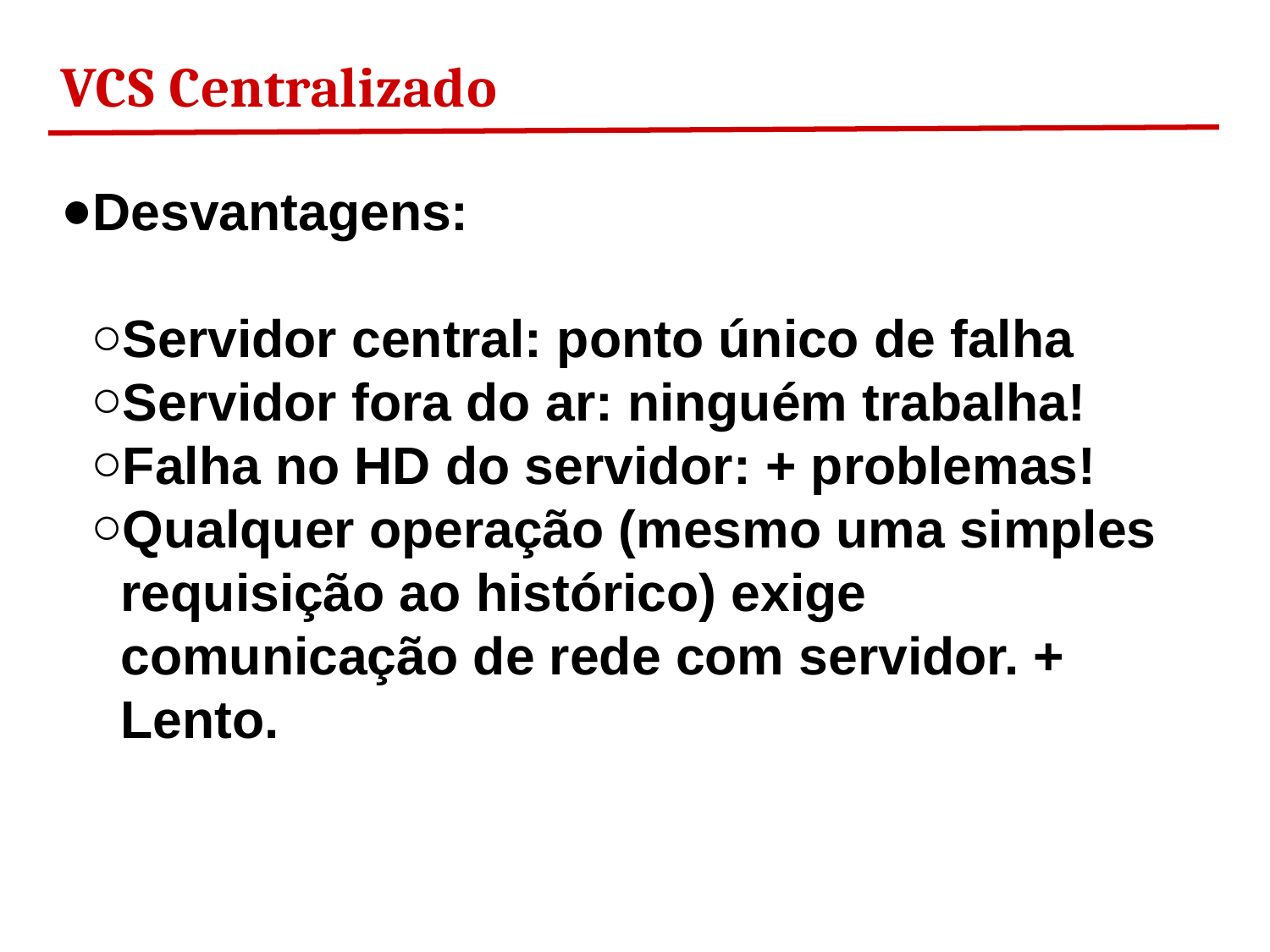

VCS Centralizado

Desvantagens:

Servidor central: ponto único de falha
Servidor fora do ar: ninguém trabalha!
Falha no HD do servidor: + problemas!
Qualquer operação (mesmo uma simples requisição ao histórico) exige comunicação de rede com servidor. + Lento.